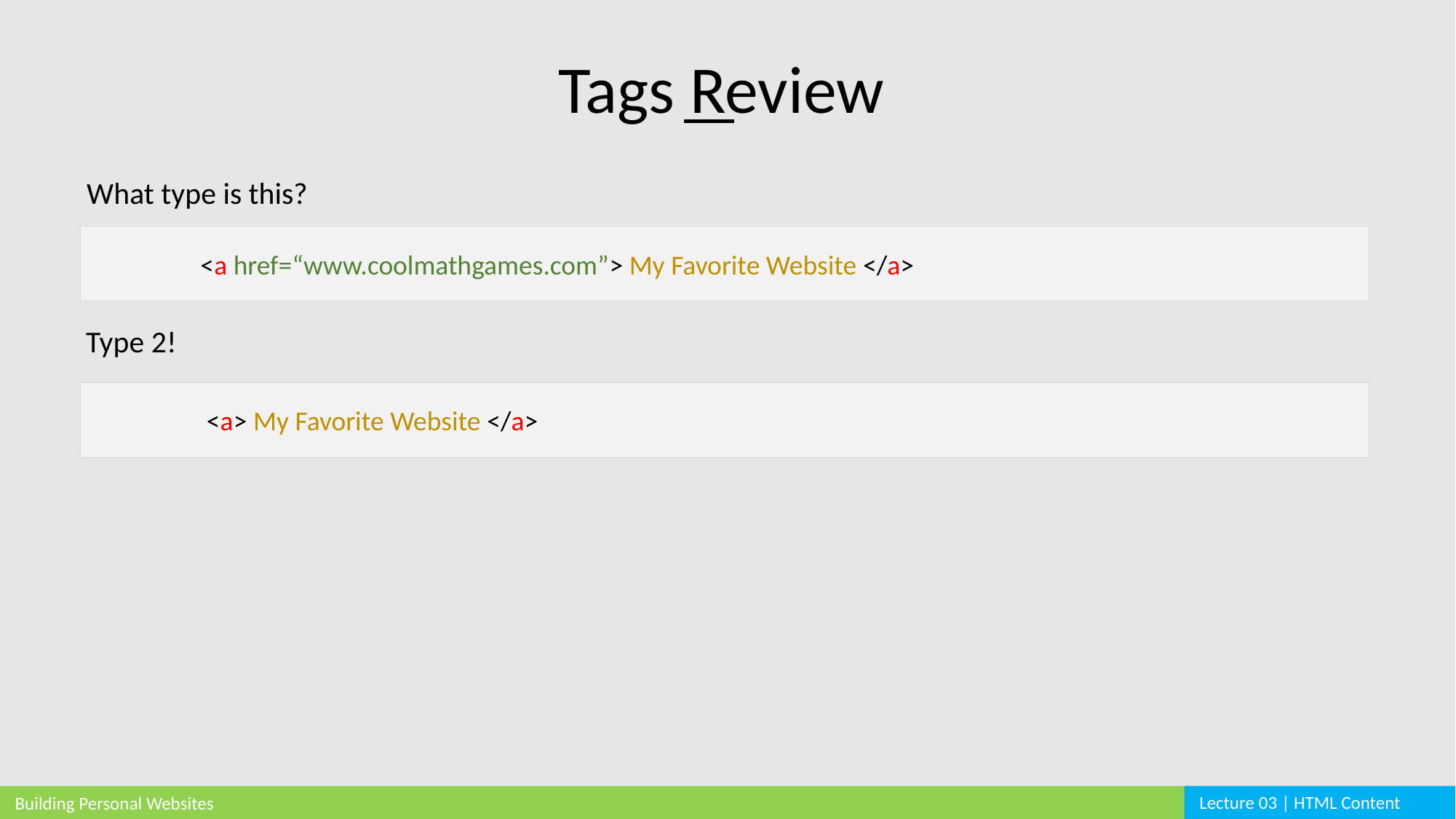

Tags Review
What type is this?
	<a href=“www.coolmathgames.com”> My Favorite Website </a>
Type 2!
	 <a> My Favorite Website </a>
Lecture 03 | HTML Content

Building Personal Websites